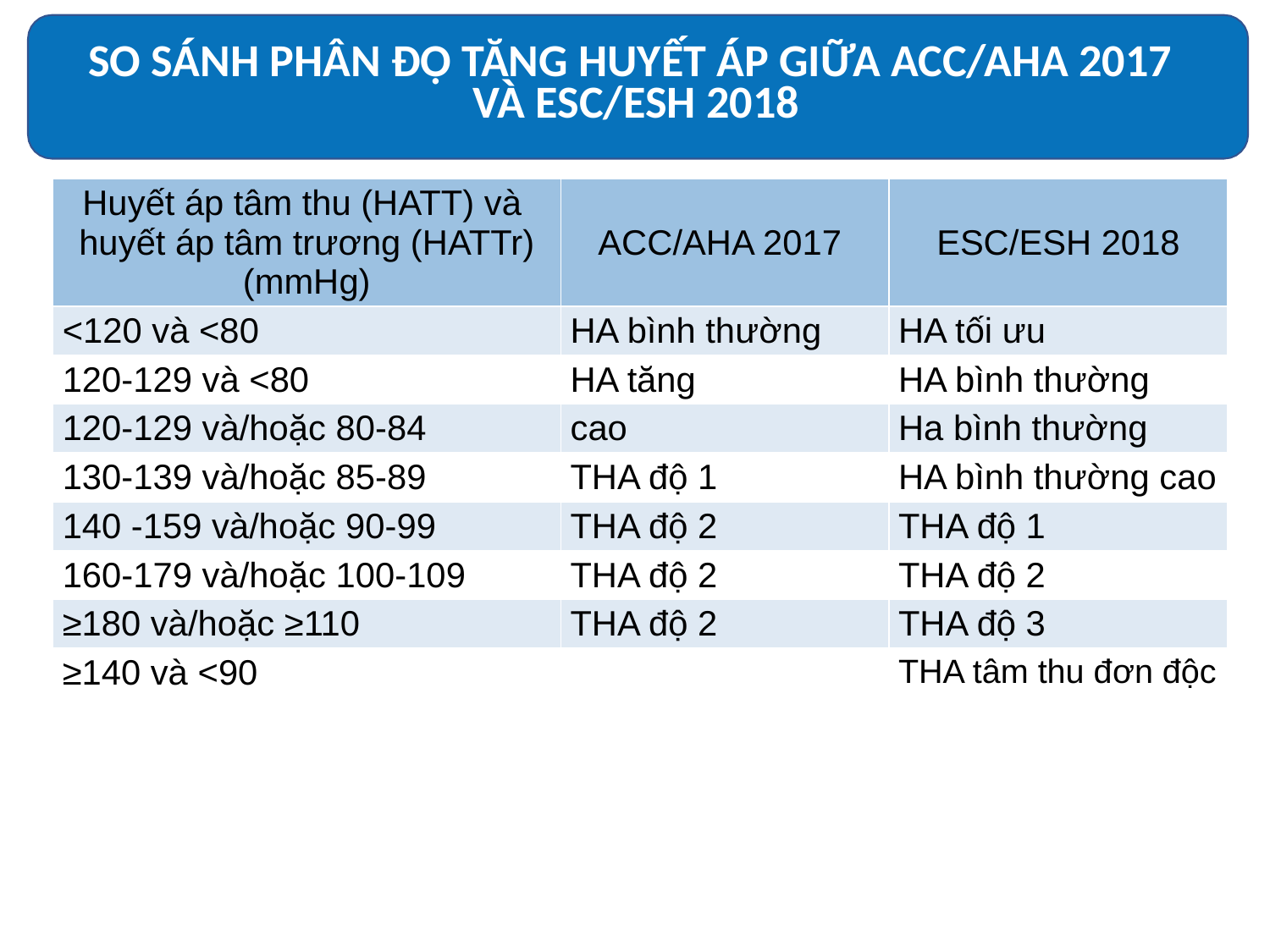

# SO SÁNH PHÂN ĐỘ TĂNG HUYẾT ÁP GIỮA ACC/AHA 2017 VÀ ESC/ESH 2018

| Huyết áp tâm thu (HATT) và huyết áp tâm trương (HATTr) (mmHg) | ACC/AHA 2017 | ESC/ESH 2018 |
| --- | --- | --- |
| <120 và <80 | HA bình thường | HA tối ưu |
| 120-129 và <80 | HA tăng | HA bình thường |
| 120-129 và/hoặc 80-84 | cao | Ha bình thường |
| 130-139 và/hoặc 85-89 | THA độ 1 | HA bình thường cao |
| 140 -159 và/hoặc 90-99 | THA độ 2 | THA độ 1 |
| 160-179 và/hoặc 100-109 | THA độ 2 | THA độ 2 |
| ≥180 và/hoặc ≥110 | THA độ 2 | THA độ 3 |
| ≥140 và <90 |  | THA tâm thu đơn độc |